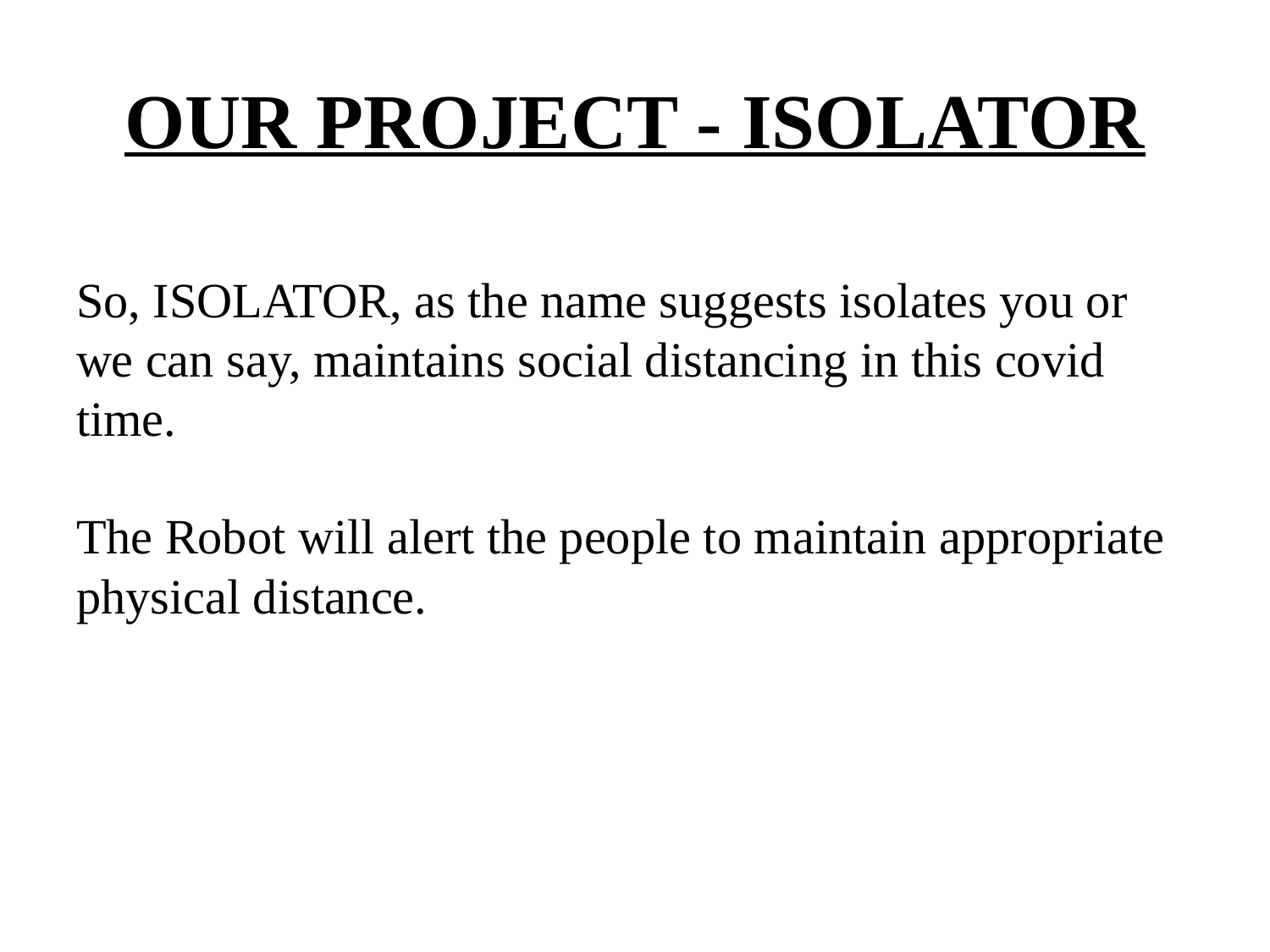

# OUR PROJECT - ISOLATOR
So, ISOLATOR, as the name suggests isolates you or we can say, maintains social distancing in this covid time.

The Robot will alert the people to maintain appropriate physical distance.